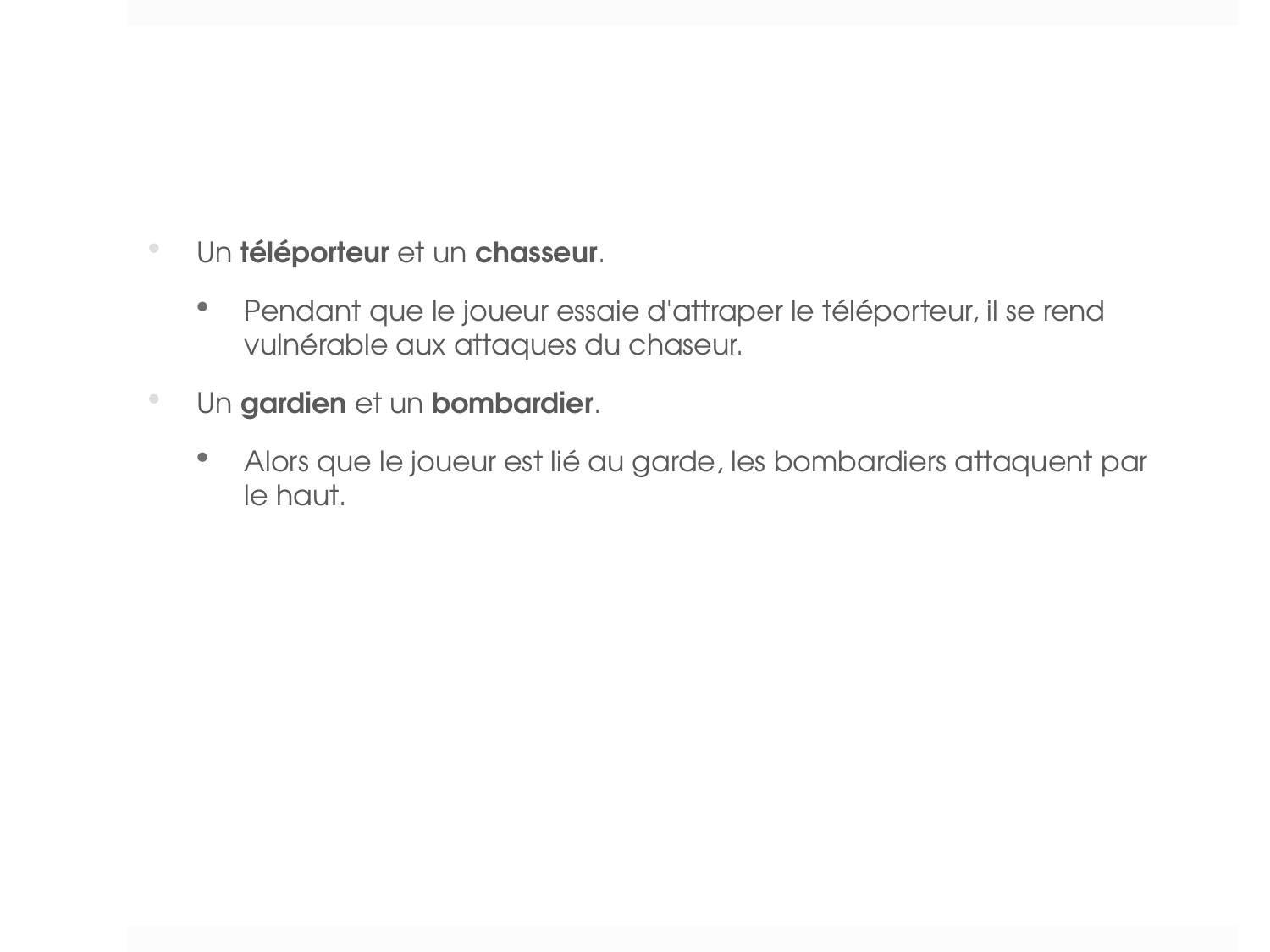

Un téléporteur et un chasseur.
Pendant que le joueur essaie d'attraper le téléporteur, il se rend vulnérable aux attaques du chaseur.
Un gardien et un bombardier.
Alors que le joueur est lié au garde, les bombardiers attaquent par le haut.